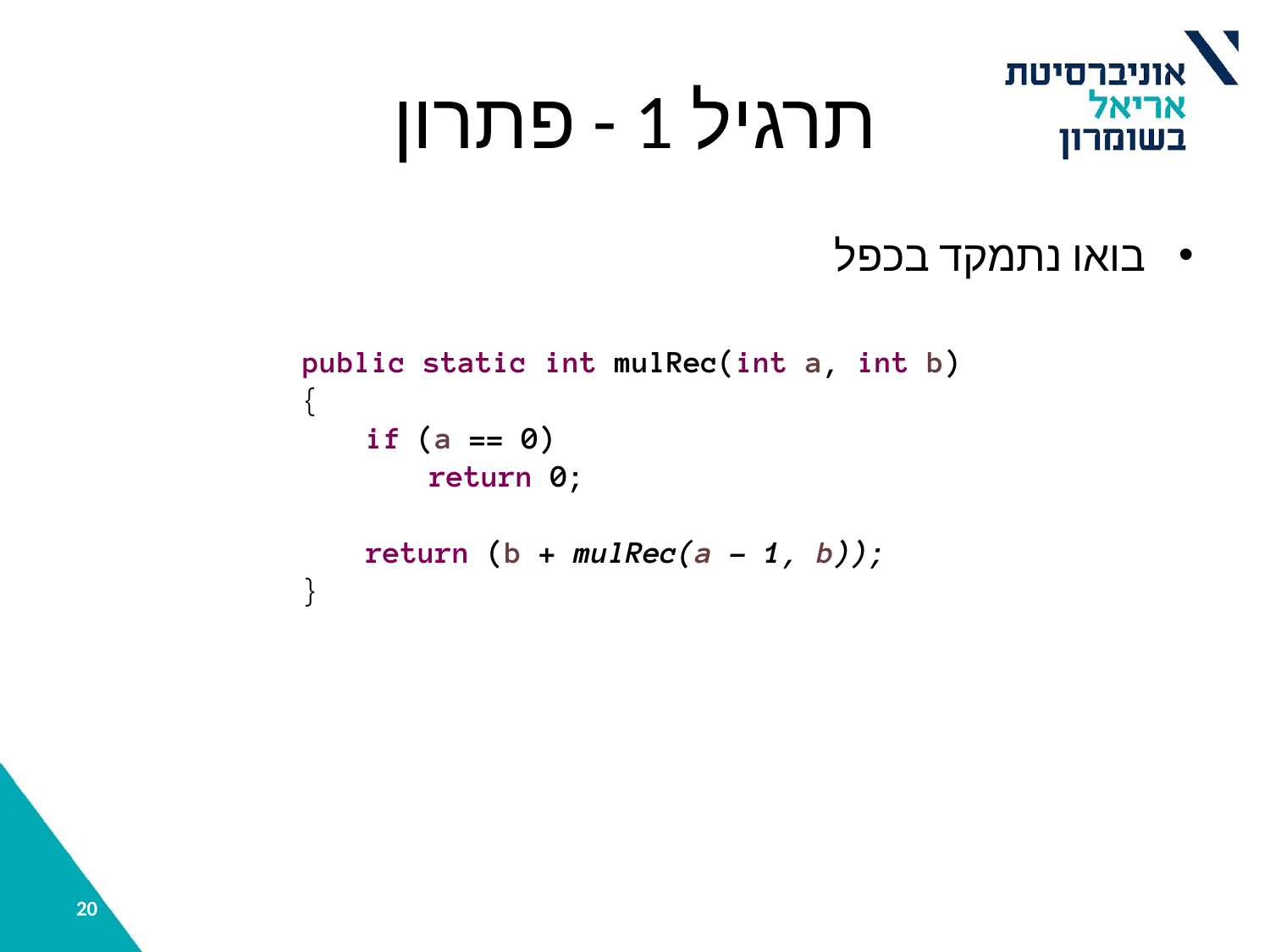

# תרגיל 1 - פתרון
בואו נתמקד בכפל
public static int mulRec(int a, int b)
{
if (a == 0)
return 0;

return (b + mulRec(a - 1, b));
}
20